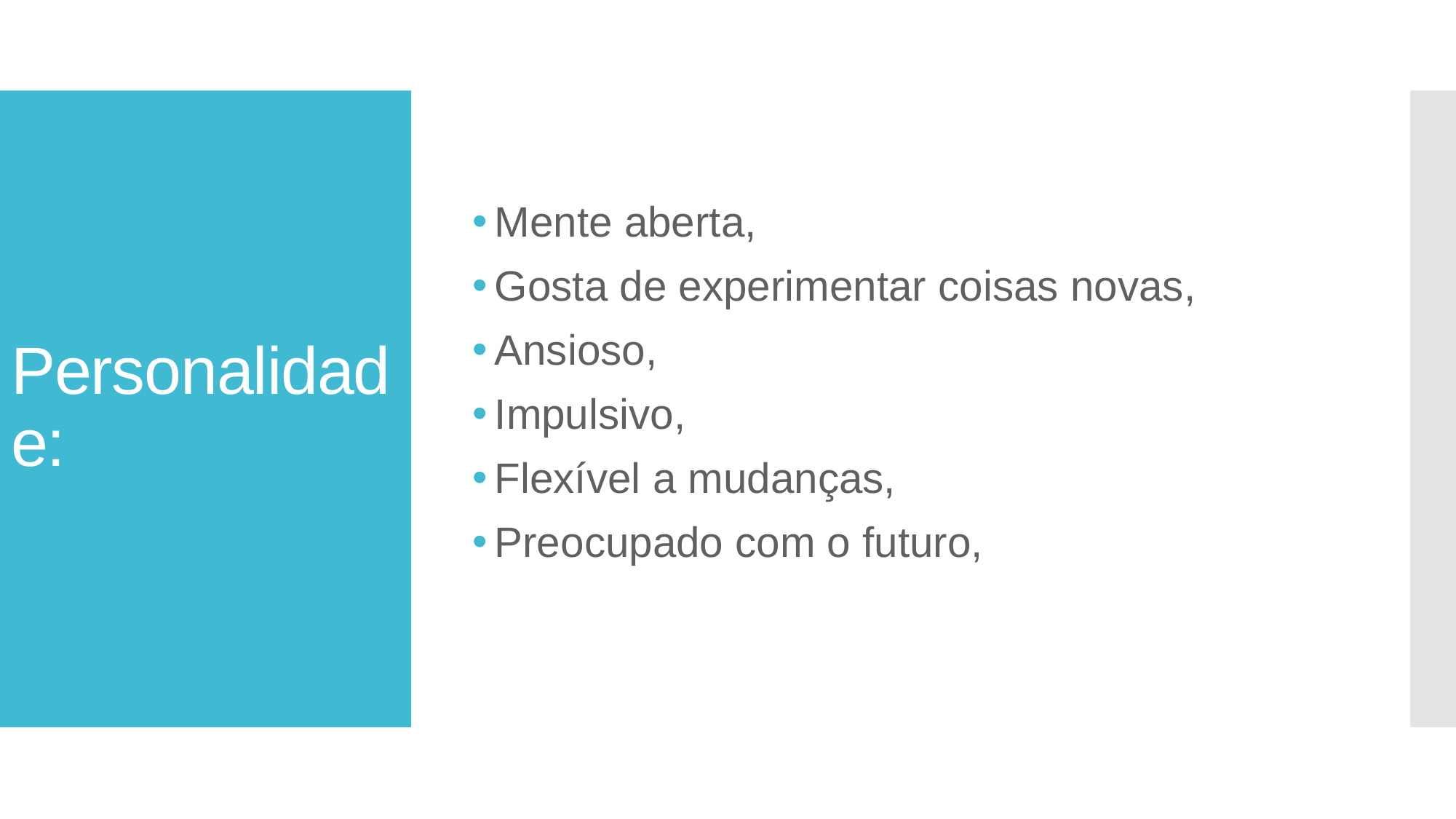

Mente aberta,
Gosta de experimentar coisas novas,
Ansioso,
Impulsivo,
Flexível a mudanças,
Preocupado com o futuro,

# Personalidade: